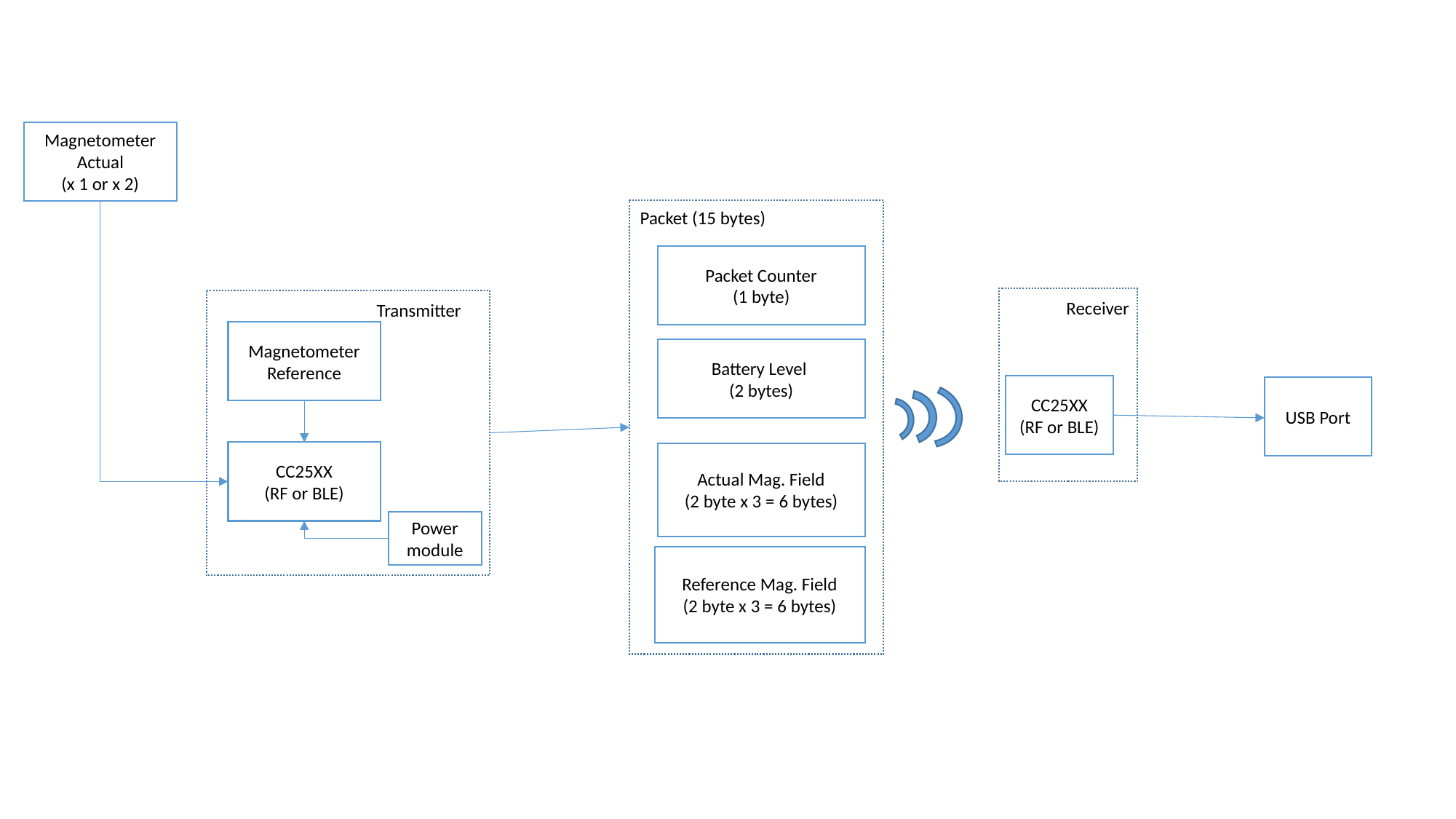

Magnetometer
Actual
(x 1 or x 2)

Packet (15 bytes)
Packet Counter
(1 byte)
Battery Level
(2 bytes)
Actual Mag. Field
(2 byte x 3 = 6 bytes)
Reference Mag. Field
(2 byte x 3 = 6 bytes)

Receiver
Transmitter
Magnetometer
Reference
CC25XX
(RF or BLE)
USB Port

CC25XX
(RF or BLE)
Power module